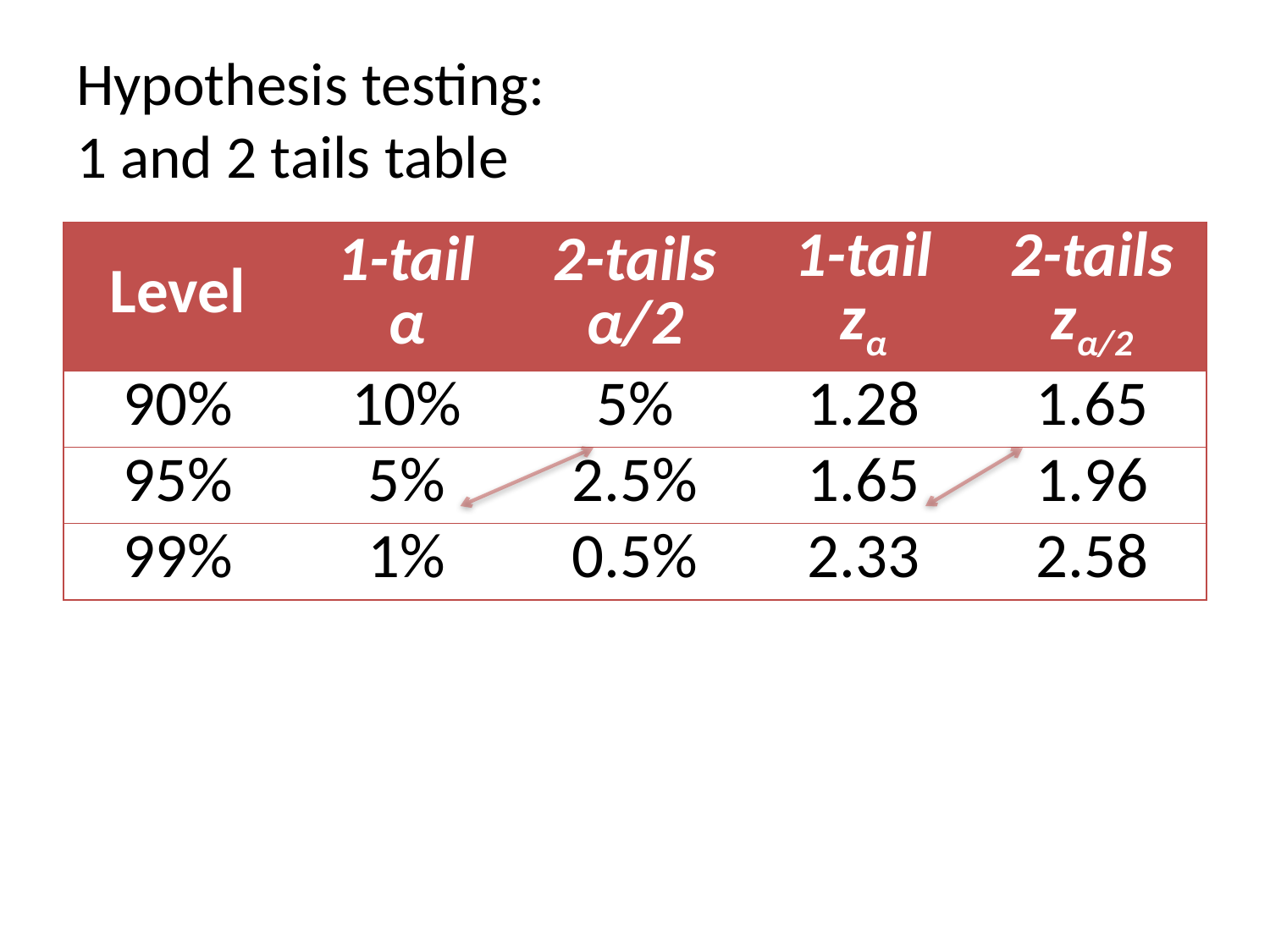

# Hypothesis testing: 1 and 2 tails table
| Level | 1-tail α | 2-tails α/2 | 1-tail zα | 2-tails zα/2 |
| --- | --- | --- | --- | --- |
| 90% | 10% | 5% | 1.28 | 1.65 |
| 95% | 5% | 2.5% | 1.65 | 1.96 |
| 99% | 1% | 0.5% | 2.33 | 2.58 |